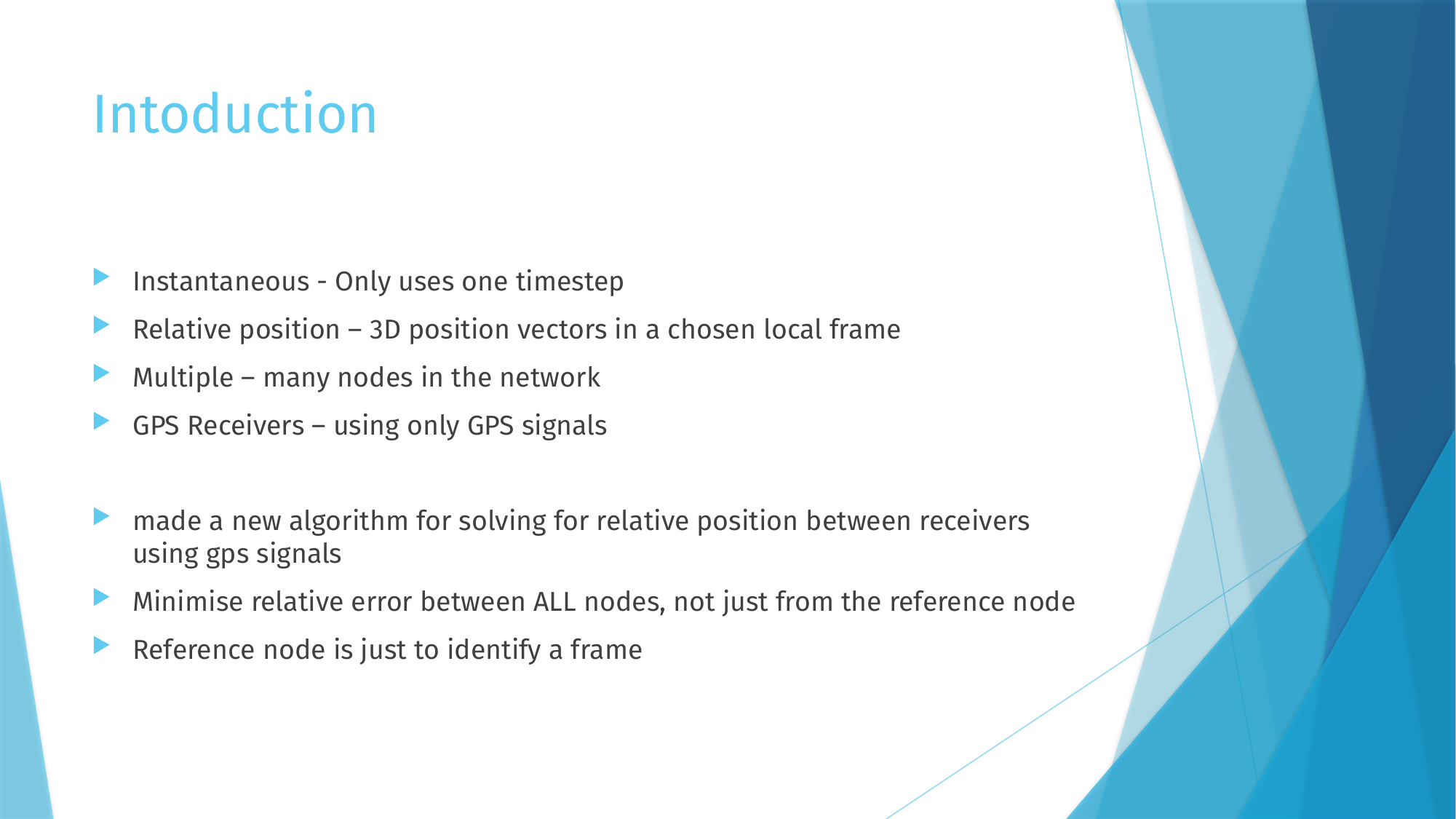

# Intoduction
Instantaneous - Only uses one timestep
Relative position – 3D position vectors in a chosen local frame
Multiple – many nodes in the network
GPS Receivers – using only GPS signals

made a new algorithm for solving for relative position between receivers using gps signals
Minimise relative error between ALL nodes, not just from the reference node
Reference node is just to identify a frame